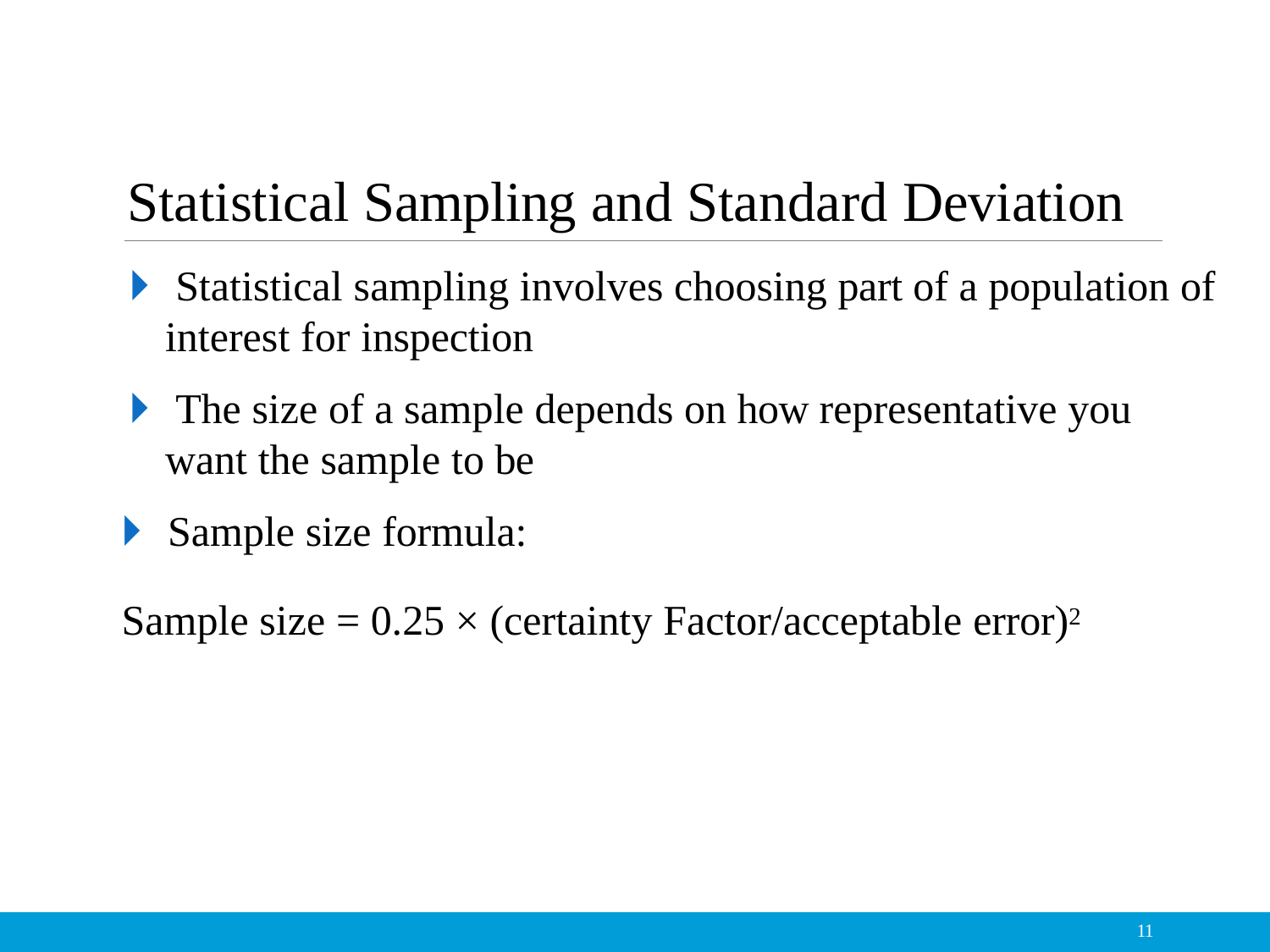

# Statistical Sampling and Standard Deviation
🞂​Statistical sampling involves choosing part of a population of interest for inspection
🞂​The size of a sample depends on how representative you want the sample to be
🞂​Sample size formula:
Sample size = 0.25 × (certainty Factor/acceptable error)2
11